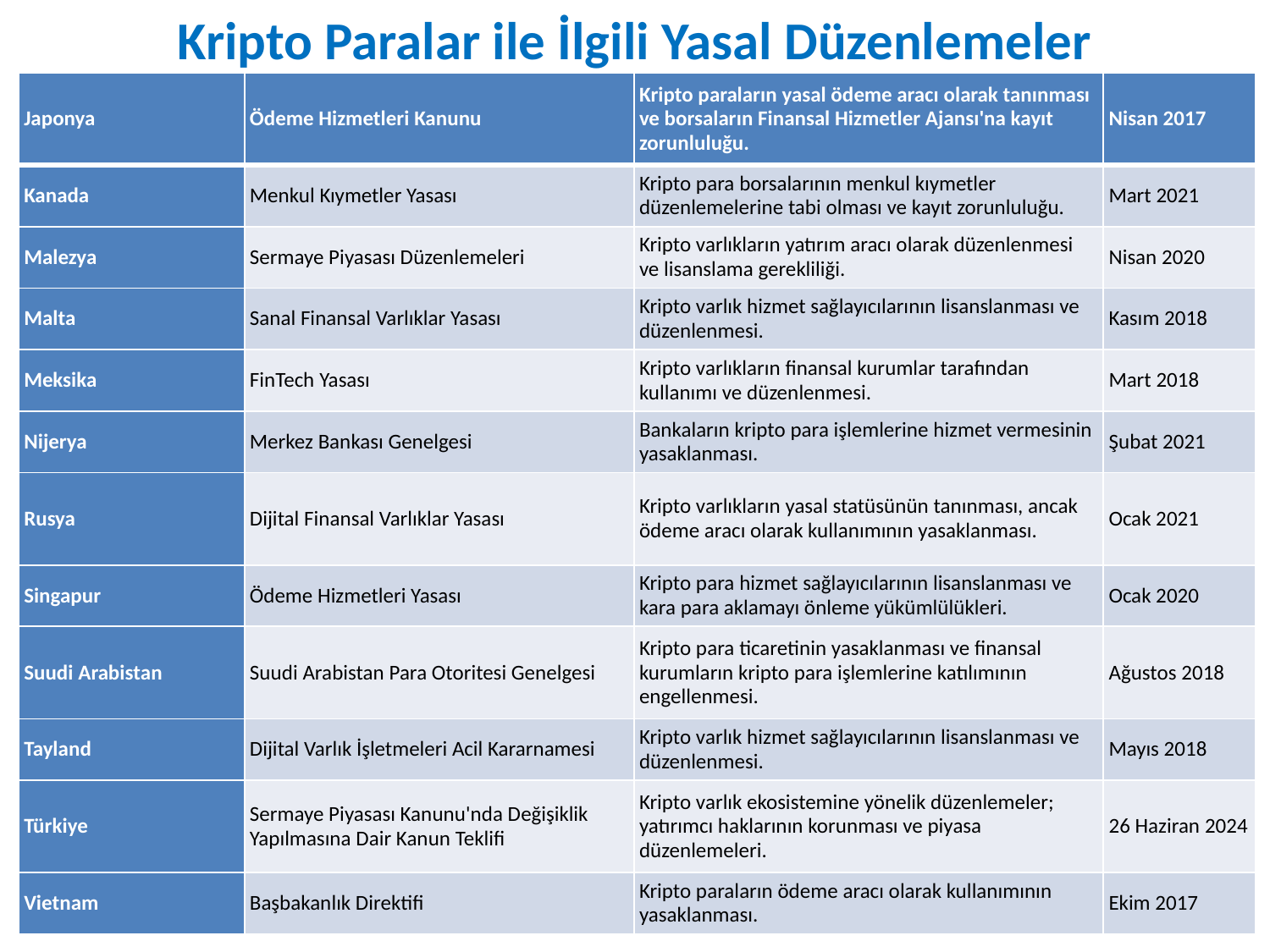

# Kripto Paralar ile İlgili Yasal Düzenlemeler
| Japonya | Ödeme Hizmetleri Kanunu | Kripto paraların yasal ödeme aracı olarak tanınması ve borsaların Finansal Hizmetler Ajansı'na kayıt zorunluluğu. | Nisan 2017 |
| --- | --- | --- | --- |
| Kanada | Menkul Kıymetler Yasası | Kripto para borsalarının menkul kıymetler düzenlemelerine tabi olması ve kayıt zorunluluğu. | Mart 2021 |
| Malezya | Sermaye Piyasası Düzenlemeleri | Kripto varlıkların yatırım aracı olarak düzenlenmesi ve lisanslama gerekliliği. | Nisan 2020 |
| Malta | Sanal Finansal Varlıklar Yasası | Kripto varlık hizmet sağlayıcılarının lisanslanması ve düzenlenmesi. | Kasım 2018 |
| Meksika | FinTech Yasası | Kripto varlıkların finansal kurumlar tarafından kullanımı ve düzenlenmesi. | Mart 2018 |
| Nijerya | Merkez Bankası Genelgesi | Bankaların kripto para işlemlerine hizmet vermesinin yasaklanması. | Şubat 2021 |
| Rusya | Dijital Finansal Varlıklar Yasası | Kripto varlıkların yasal statüsünün tanınması, ancak ödeme aracı olarak kullanımının yasaklanması. | Ocak 2021 |
| Singapur | Ödeme Hizmetleri Yasası | Kripto para hizmet sağlayıcılarının lisanslanması ve kara para aklamayı önleme yükümlülükleri. | Ocak 2020 |
| Suudi Arabistan | Suudi Arabistan Para Otoritesi Genelgesi | Kripto para ticaretinin yasaklanması ve finansal kurumların kripto para işlemlerine katılımının engellenmesi. | Ağustos 2018 |
| Tayland | Dijital Varlık İşletmeleri Acil Kararnamesi | Kripto varlık hizmet sağlayıcılarının lisanslanması ve düzenlenmesi. | Mayıs 2018 |
| Türkiye | Sermaye Piyasası Kanunu'nda Değişiklik Yapılmasına Dair Kanun Teklifi | Kripto varlık ekosistemine yönelik düzenlemeler; yatırımcı haklarının korunması ve piyasa düzenlemeleri. | 26 Haziran 2024 |
| Vietnam | Başbakanlık Direktifi | Kripto paraların ödeme aracı olarak kullanımının yasaklanması. | Ekim 2017 |